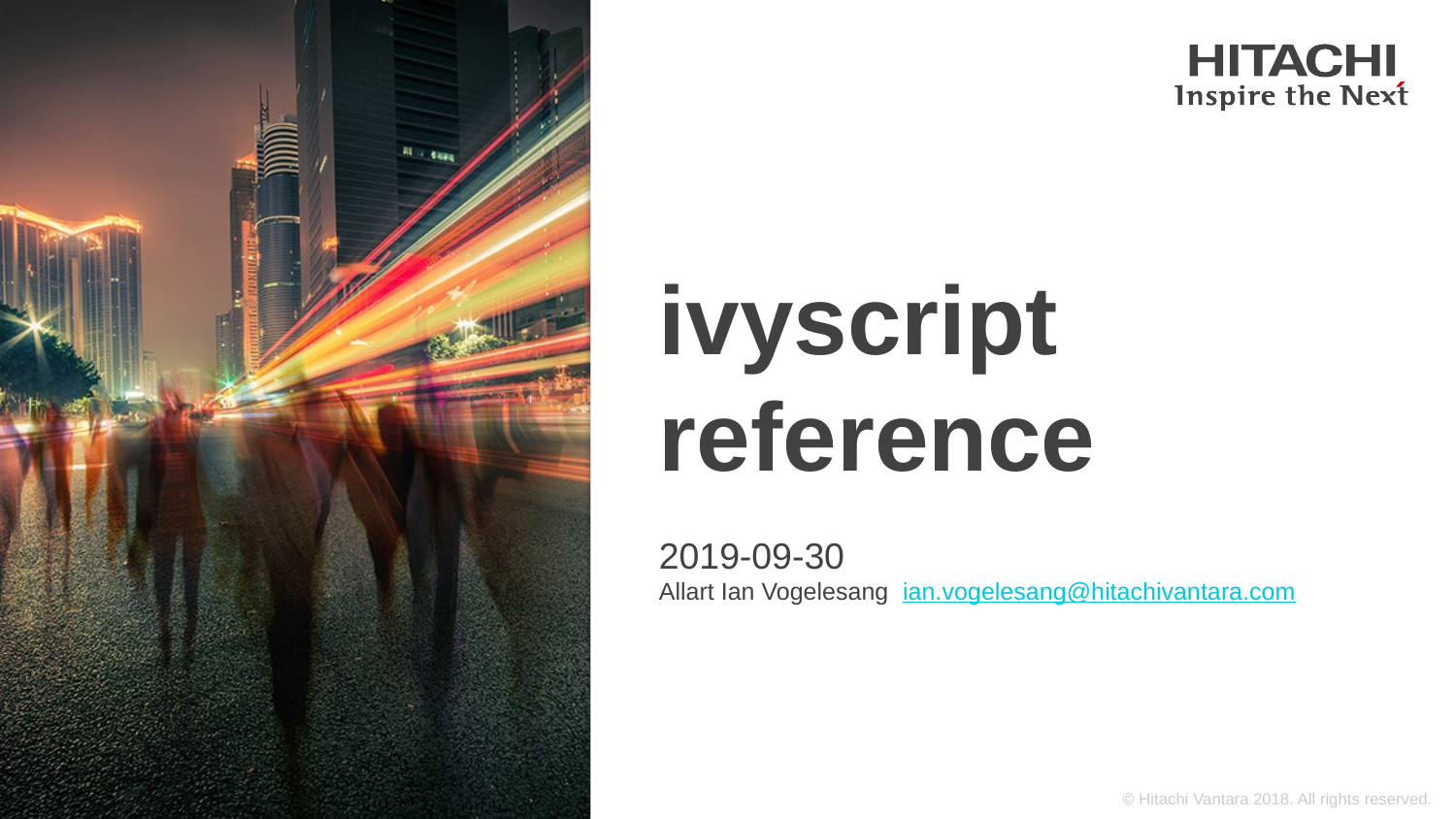

# ivyscript reference
2019-09-30
Allart Ian Vogelesang  ian.vogelesang@hitachivantara.com